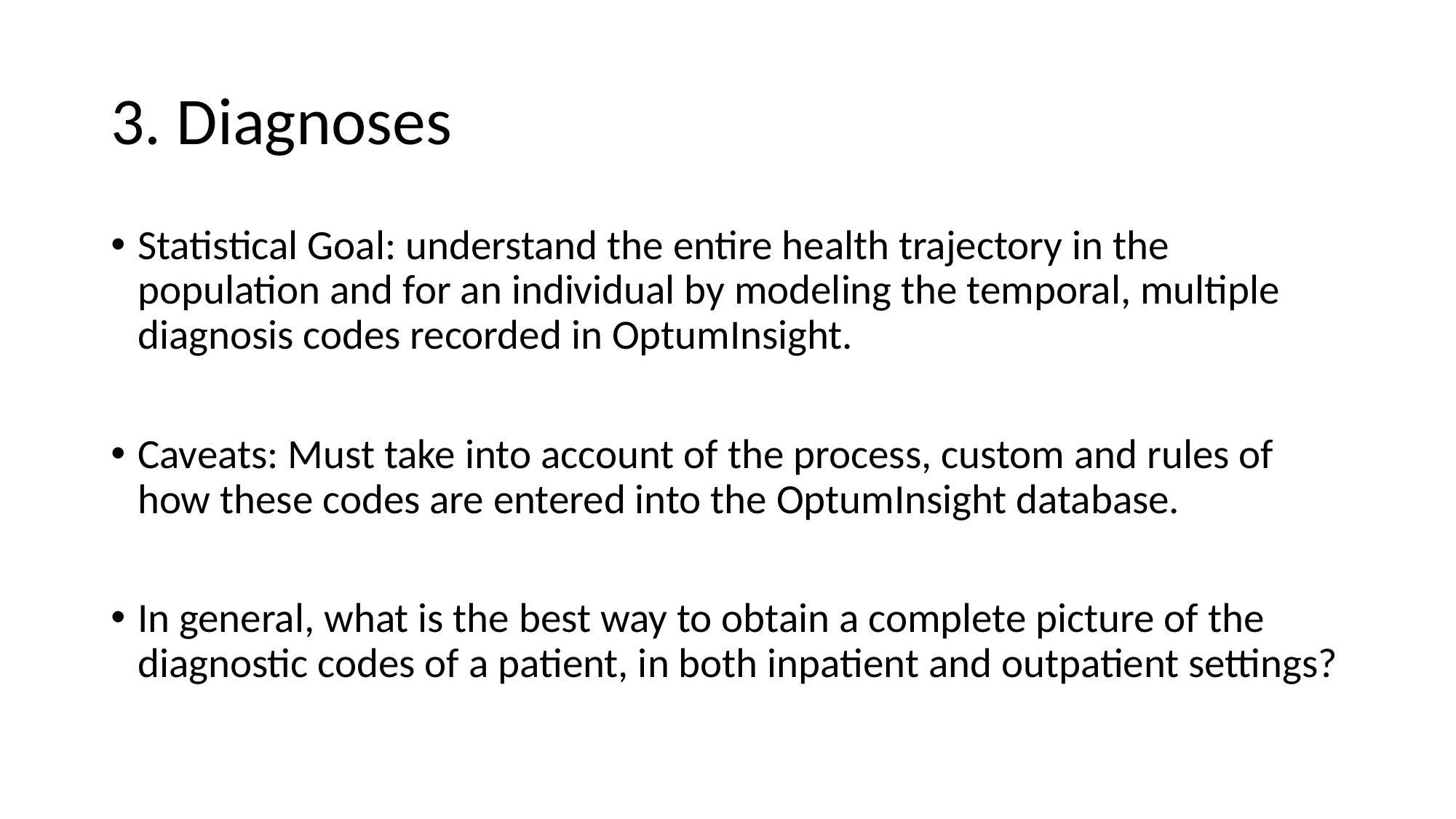

# 3. Diagnoses
Statistical Goal: understand the entire health trajectory in the population and for an individual by modeling the temporal, multiple diagnosis codes recorded in OptumInsight.

Caveats: Must take into account of the process, custom and rules of how these codes are entered into the OptumInsight database.

In general, what is the best way to obtain a complete picture of the diagnostic codes of a patient, in both inpatient and outpatient settings?